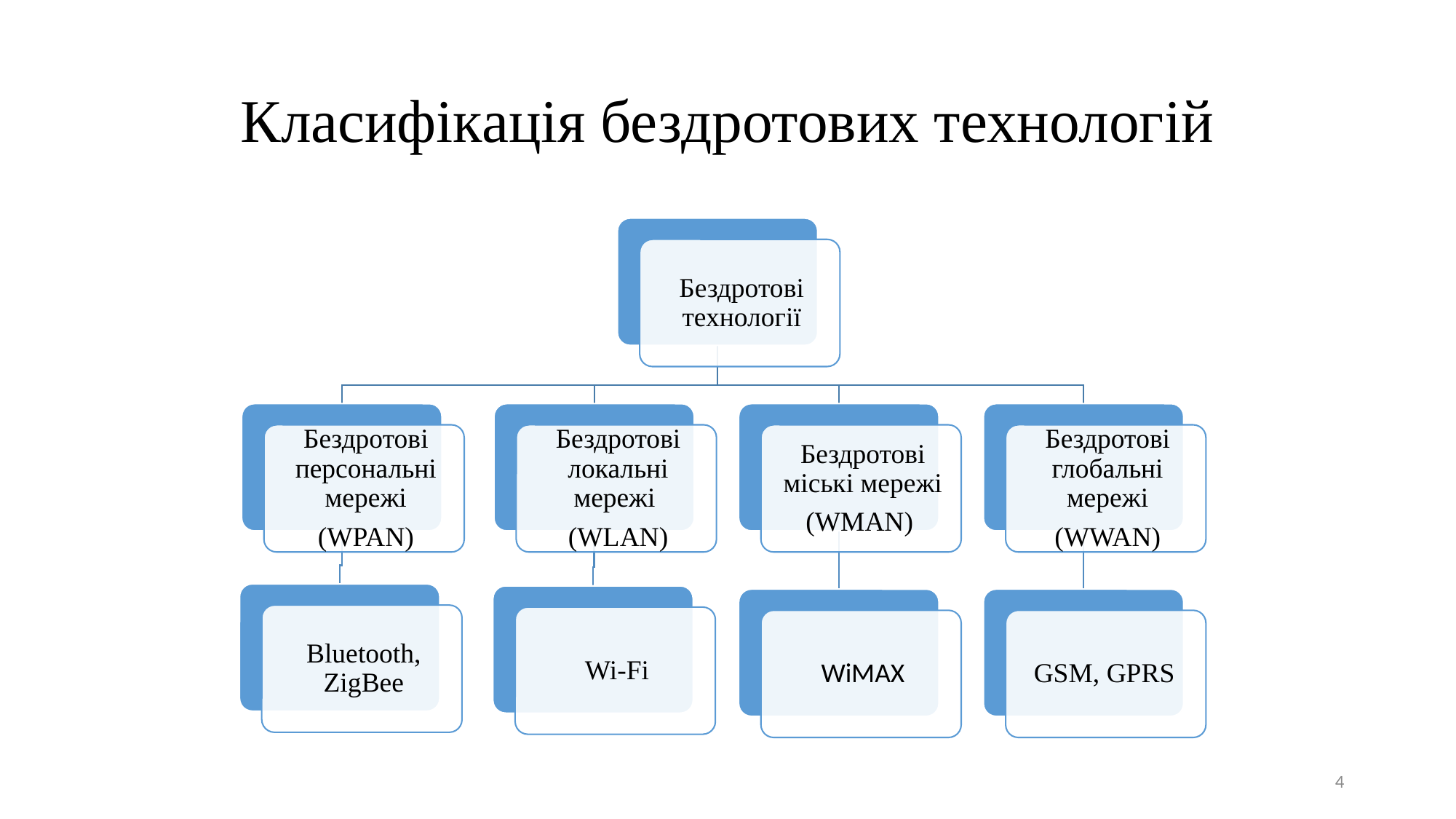

# Класифікація бездротових технологій
Бездротові технології
Бездротові персональні мережі
(WPAN)
Bluetooth, ZigBee
Бездротові локальні мережі
(WLAN)
Wi-Fi
Бездротові міські мережі
(WMAN)
WiMAX
Бездротові глобальні мережі
(WWAN)
GSM, GPRS
4